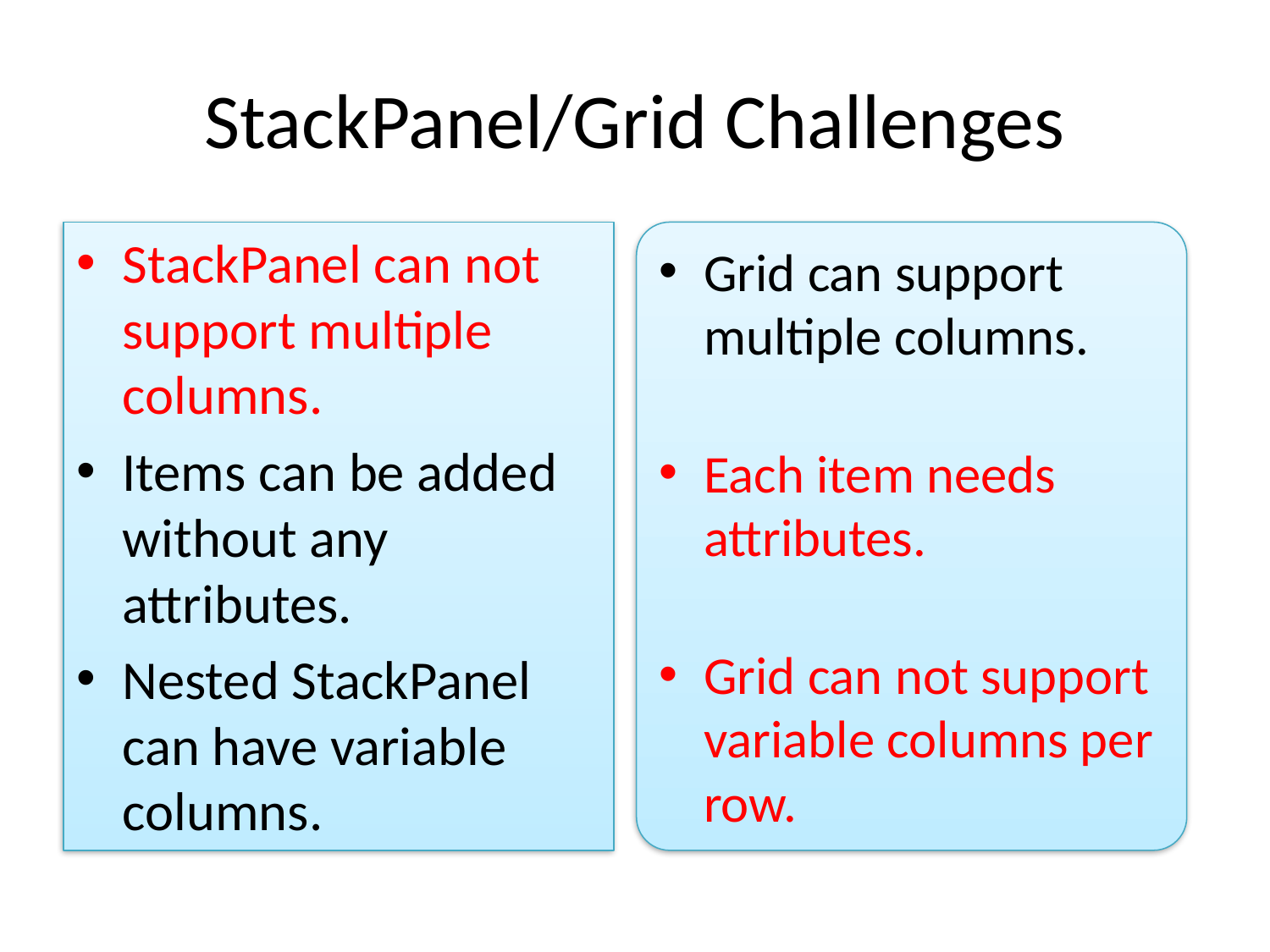

# StackPanel/Grid Challenges
StackPanel can not support multiple columns.
Items can be added without any attributes.
Nested StackPanel can have variable columns.

Grid can support multiple columns.
Each item needs attributes.
Grid can not support variable columns per row.